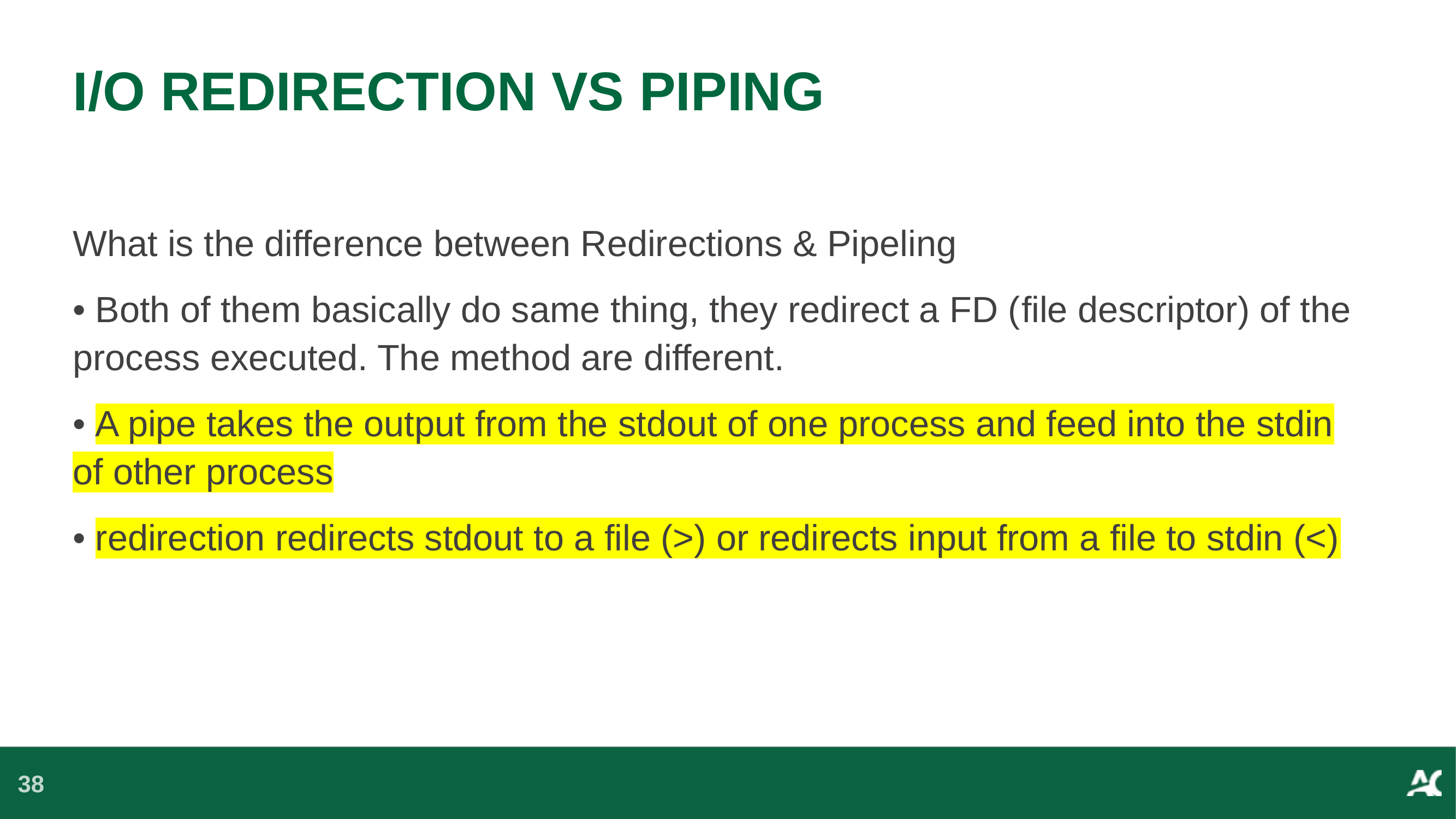

# I/O REDIRECTION VS PIPING
What is the difference between Redirections & Pipeling
• Both of them basically do same thing, they redirect a FD (file descriptor) of the process executed. The method are different.
• A pipe takes the output from the stdout of one process and feed into the stdin of other process
• redirection redirects stdout to a file (>) or redirects input from a file to stdin (<)
38